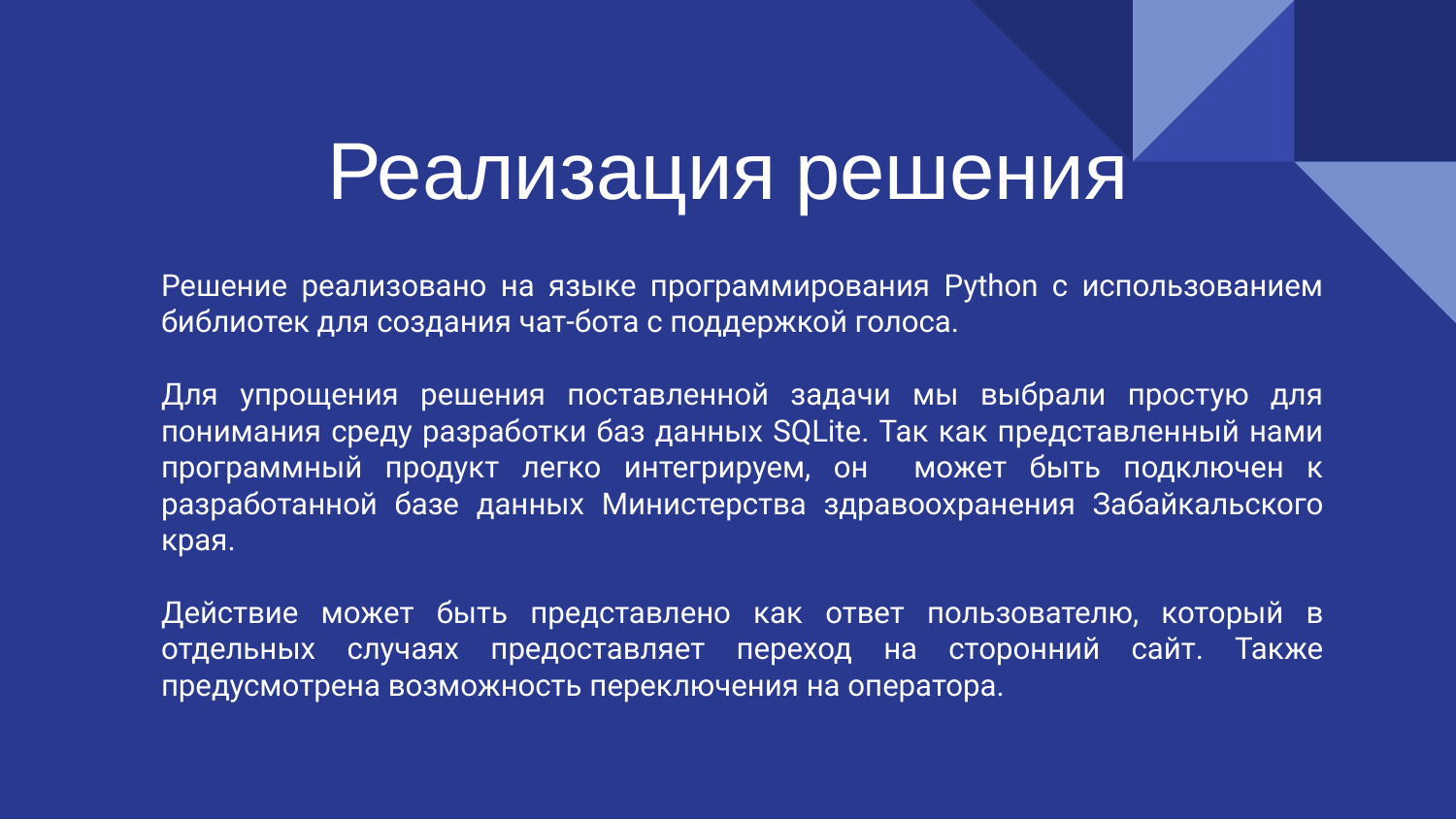

# Реализация решения
Решение реализовано на языке программирования Python с использованием библиотек для создания чат-бота с поддержкой голоса.

Для упрощения решения поставленной задачи мы выбрали простую для понимания среду разработки баз данных SQLite. Так как представленный нами программный продукт легко интегрируем, он  может быть подключен к разработанной базе данных Министерства здравоохранения Забайкальского края.

Действие может быть представлено как ответ пользователю, который в отдельных случаях предоставляет переход на сторонний сайт. Также предусмотрена возможность переключения на оператора.